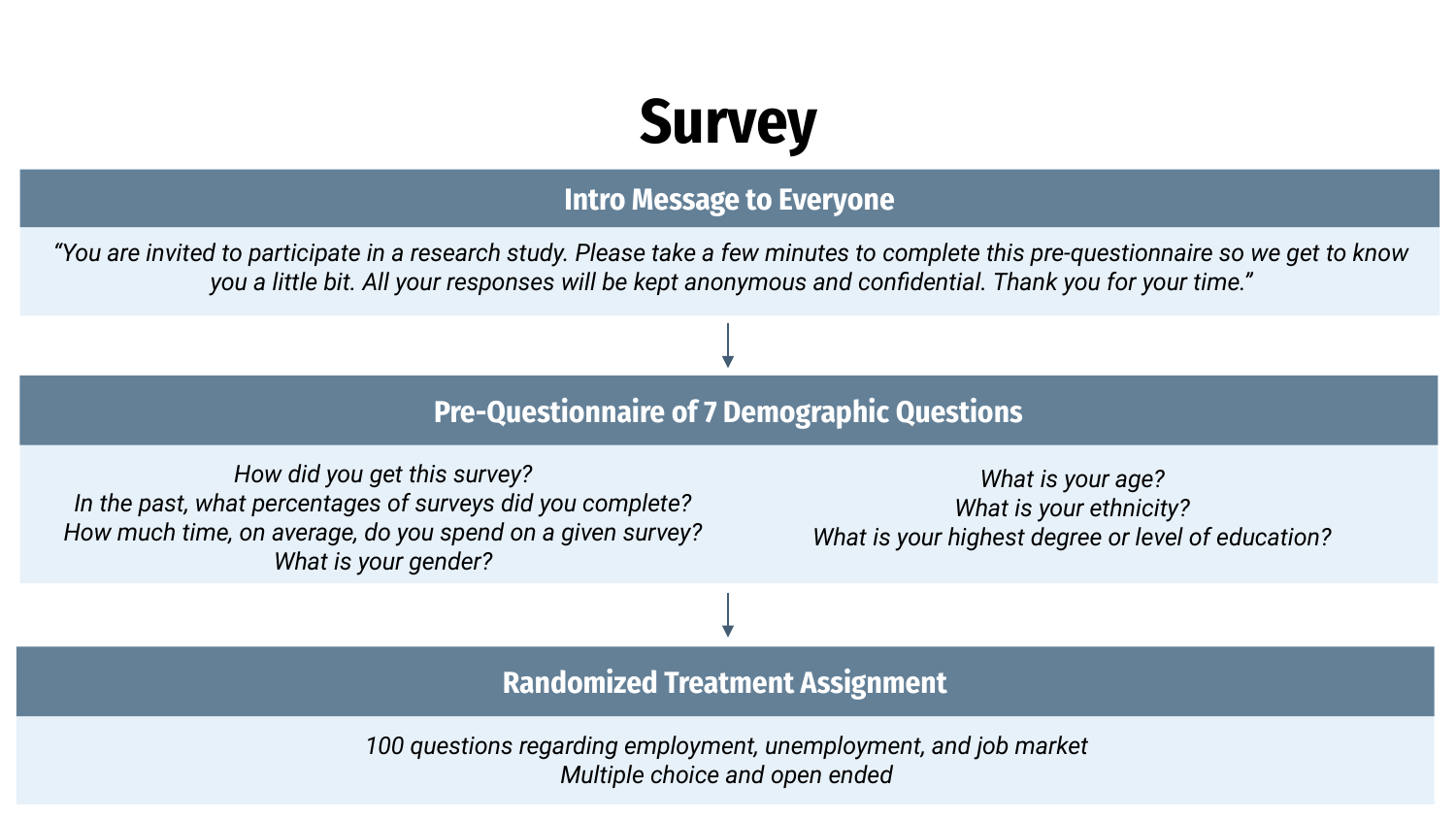

# Survey

Intro Message to Everyone
“You are invited to participate in a research study. Please take a few minutes to complete this pre-questionnaire so we get to know you a little bit. All your responses will be kept anonymous and confidential. Thank you for your time.”
Pre-Questionnaire of 7 Demographic Questions

How did you get this survey?
In the past, what percentages of surveys did you complete?
How much time, on average, do you spend on a given survey?
What is your gender?
What is your age?
What is your ethnicity?
What is your highest degree or level of education?
Randomized Treatment Assignment

100 questions regarding employment, unemployment, and job market
Multiple choice and open ended